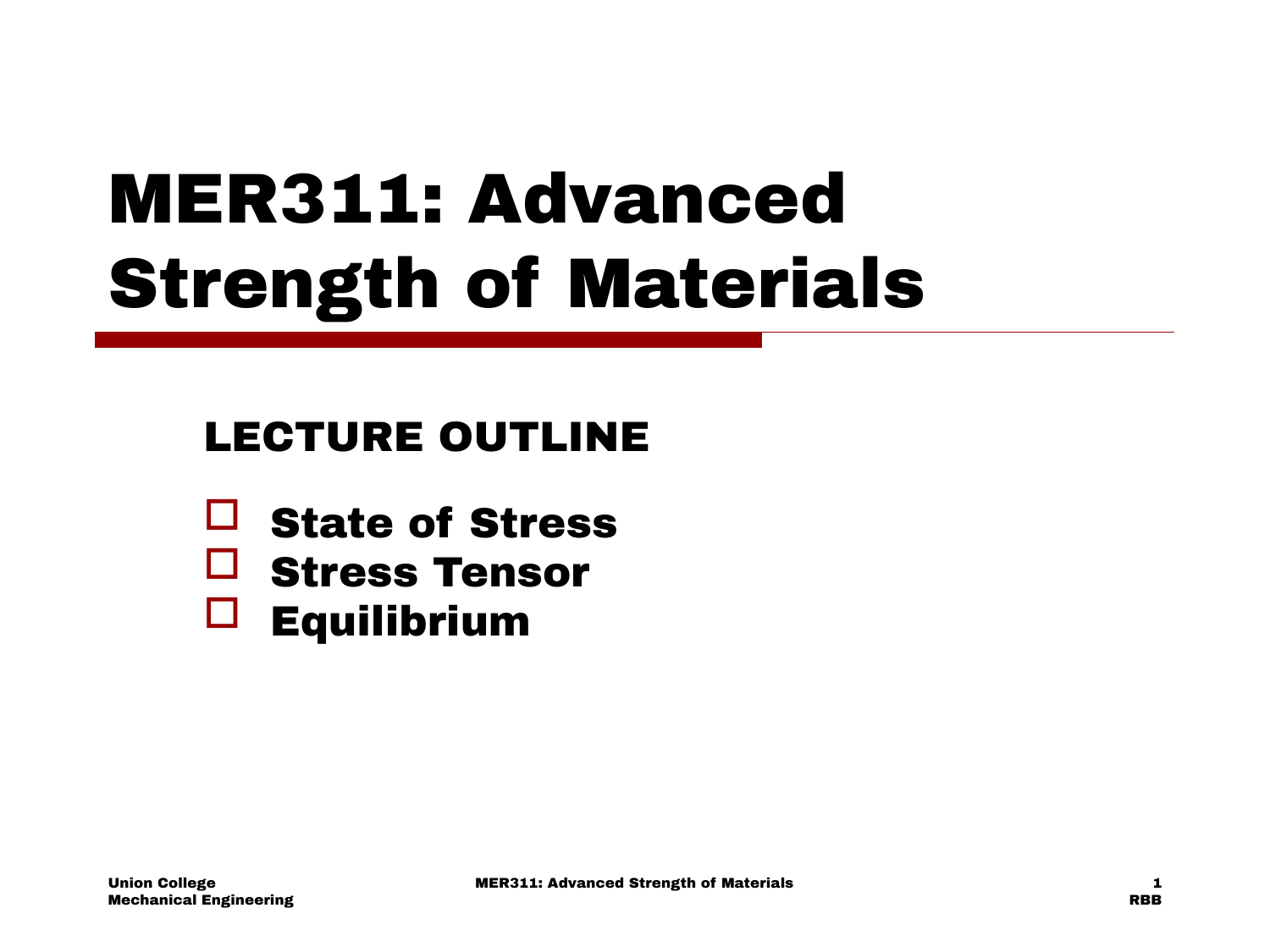

# MER311: Advanced Strength of Materials
LECTURE OUTLINE
  State of Stress
  Stress Tensor
  Equilibrium
Union College
Mechanical Engineering
MER311: Advanced Strength of Materials
1
RBB